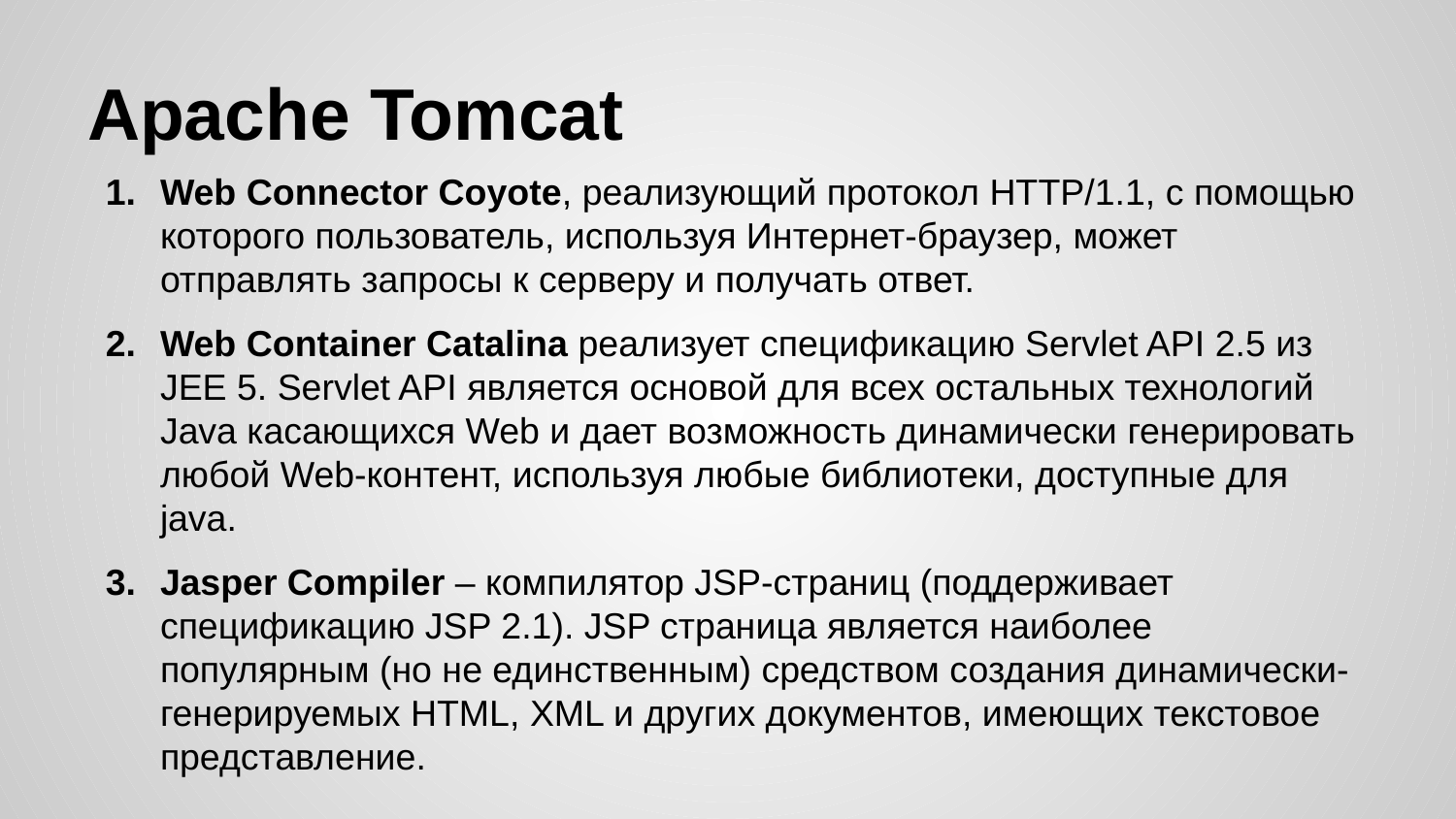

# Apache Tomcat
Web Connector Coyote, реализующий протокол HTTP/1.1, с помощью которого пользователь, используя Интернет-браузер, может отправлять запросы к серверу и получать ответ.
Web Container Catalina реализует спецификацию Servlet API 2.5 из JEE 5. Servlet API является основой для всех остальных технологий Java касающихся Web и дает возможность динамически генерировать любой Web-контент, используя любые библиотеки, доступные для java.
Jasper Compiler – компилятор JSP-страниц (поддерживает спецификацию JSP 2.1). JSP страница является наиболее популярным (но не единственным) средством создания динамически-генерируемых HTML, XML и других документов, имеющих текстовое представление.